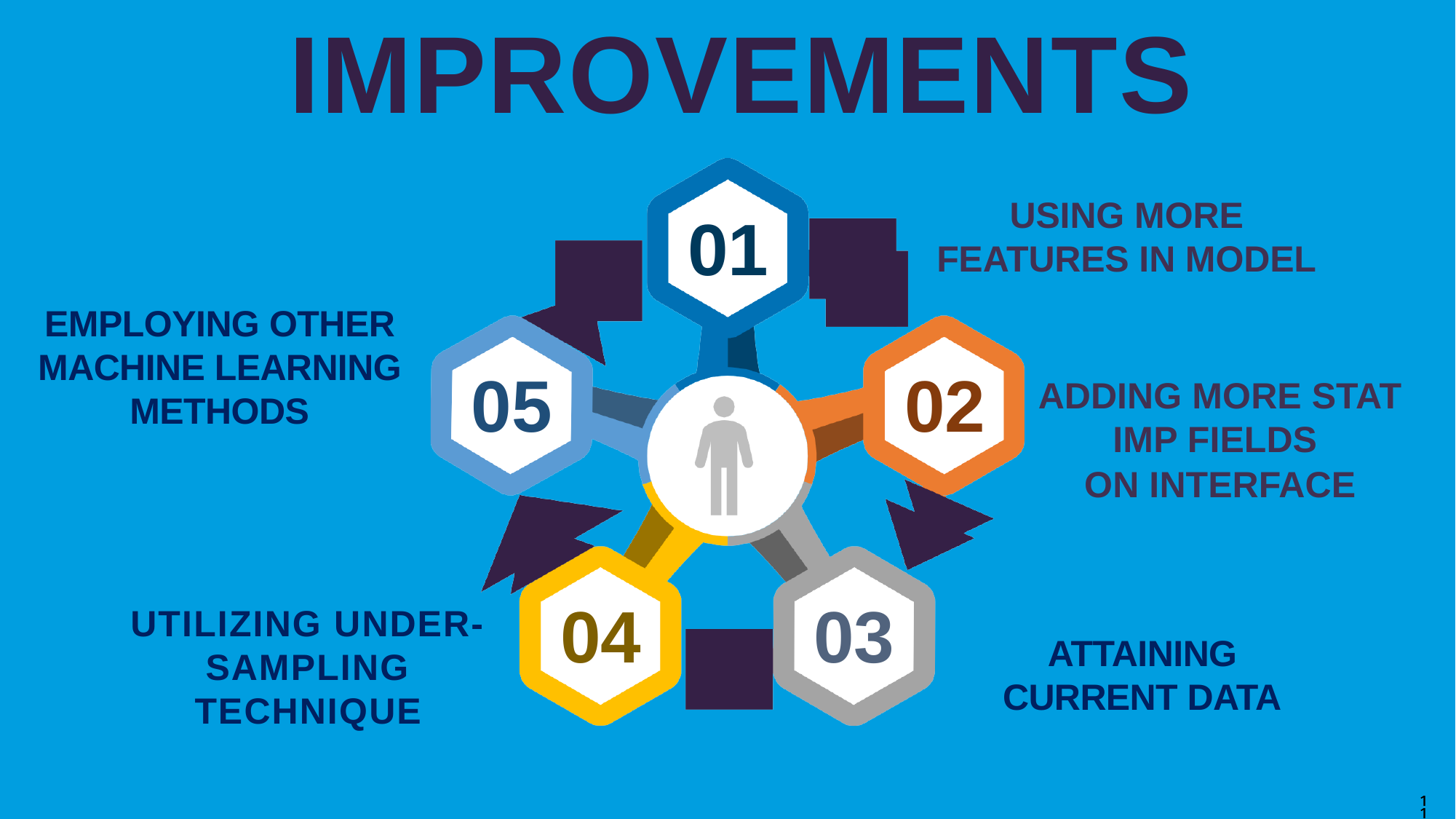

# IMPROVEMENTS

USING MORE FEATURES IN MODEL
01

EMPLOYING OTHER MACHINE LEARNING METHODS
05	02
ADDING MORE STAT IMP FIELDS
ON INTERFACE
04
03
UTILIZING UNDER-SAMPLING TECHNIQUE
ATTAINING CURRENT DATA
11
11